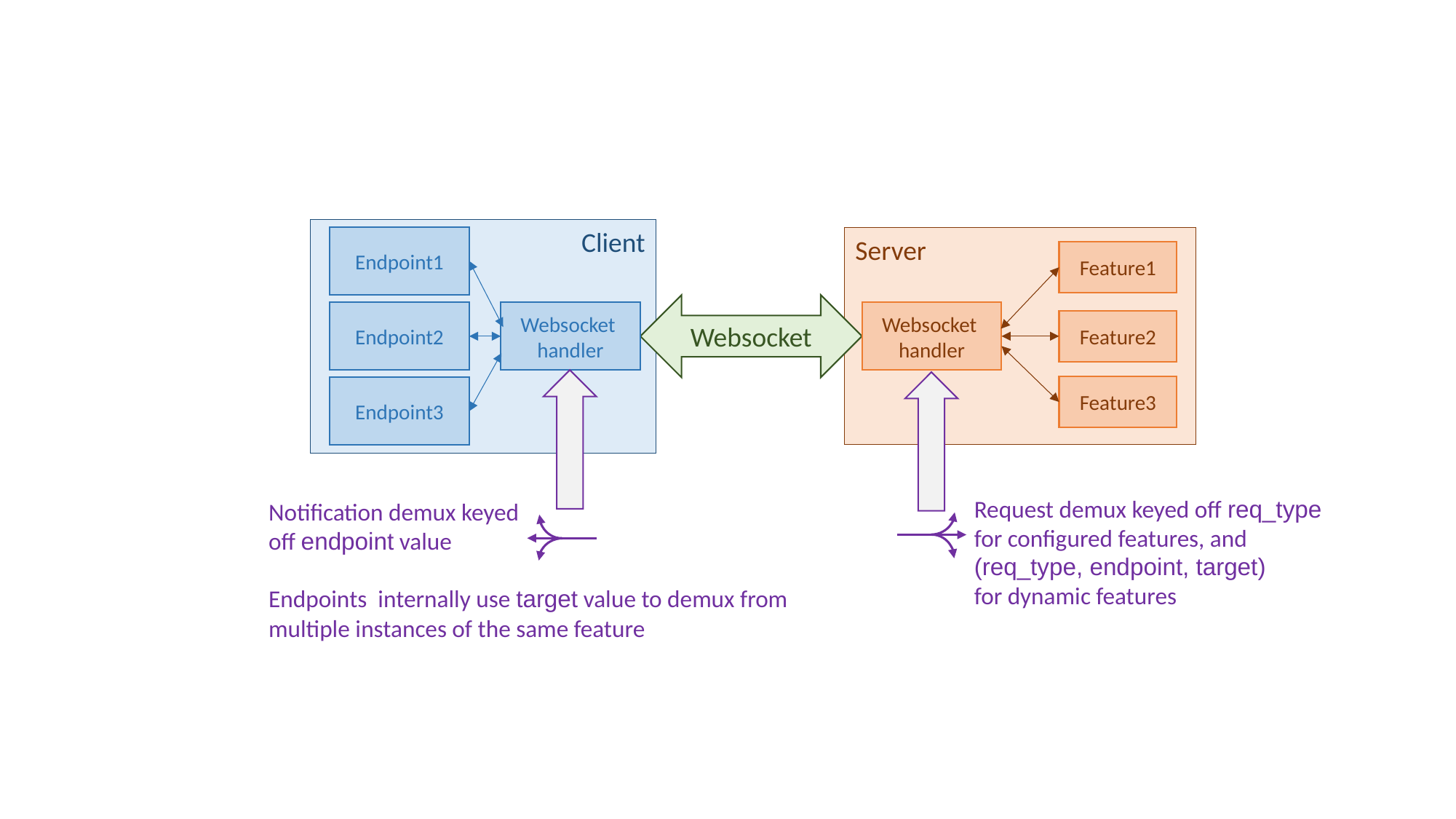

Client
Endpoint1
Server
Feature1
Websocket
Endpoint2
Websocket
handler
Websocket
handler
Feature2
Feature3
Endpoint3

Request demux keyed off req_type
for configured features, and
(req_type, endpoint, target)
for dynamic features

Notification demux keyed
off endpoint value

Endpoints  internally use target value to demux from multiple instances of the same feature